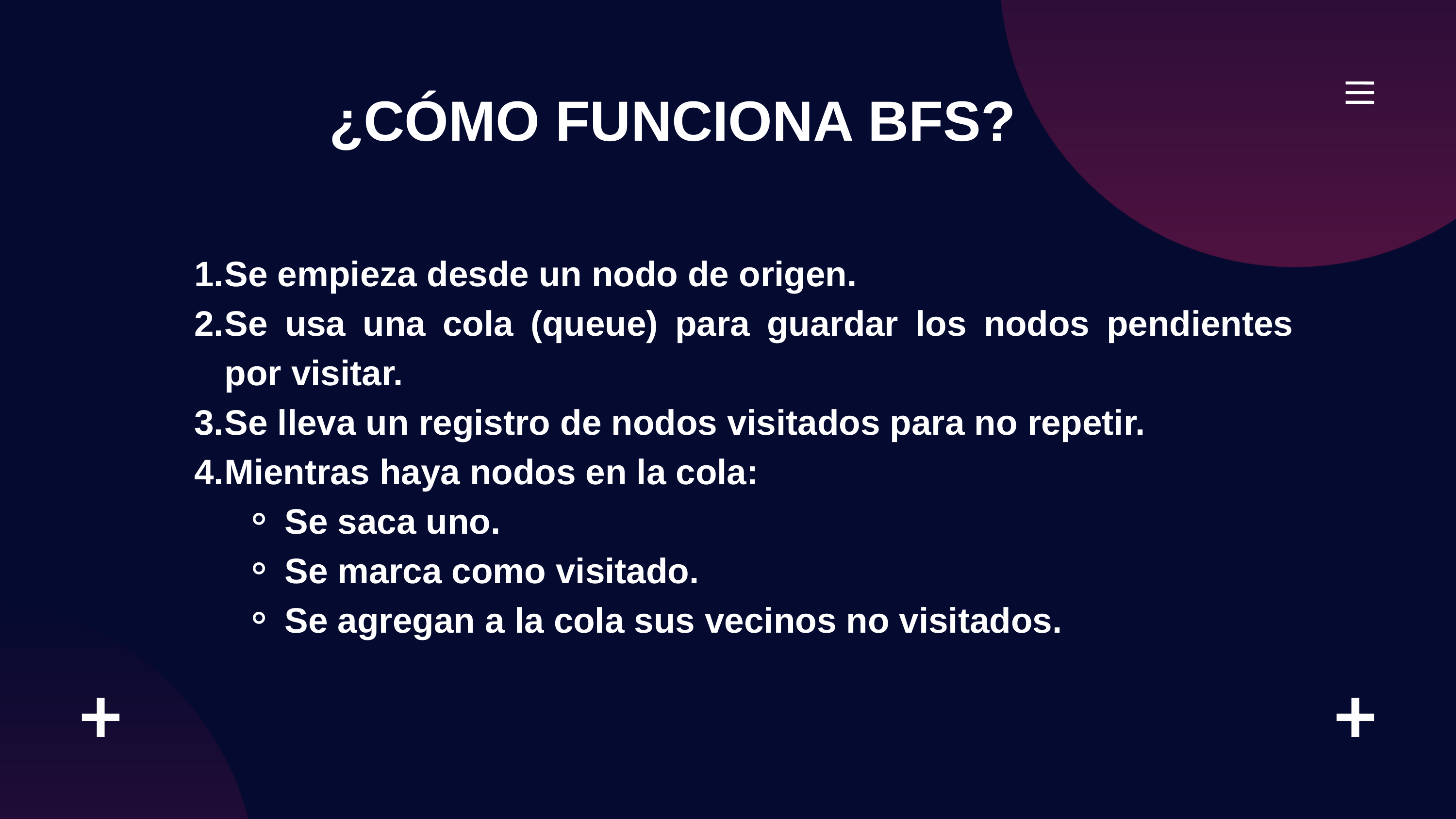

¿CÓMO FUNCIONA BFS?

Se empieza desde un nodo de origen.
Se usa una cola (queue) para guardar los nodos pendientes por visitar.
Se lleva un registro de nodos visitados para no repetir.
Mientras haya nodos en la cola:
Se saca uno.
Se marca como visitado.
Se agregan a la cola sus vecinos no visitados.